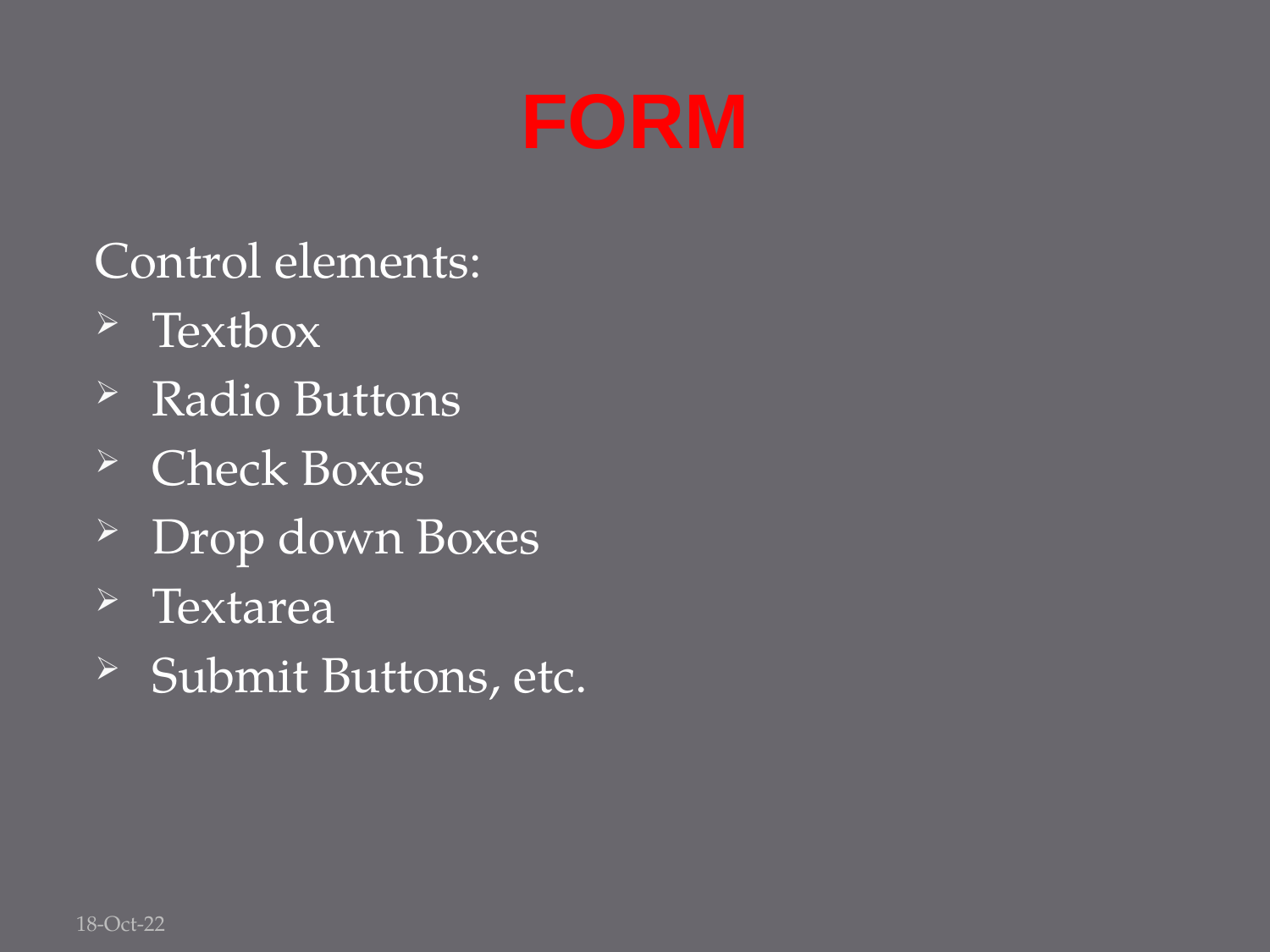

# Form
Control elements:
Textbox
Radio Buttons
Check Boxes
Drop down Boxes
Textarea
Submit Buttons, etc.
18-Oct-22